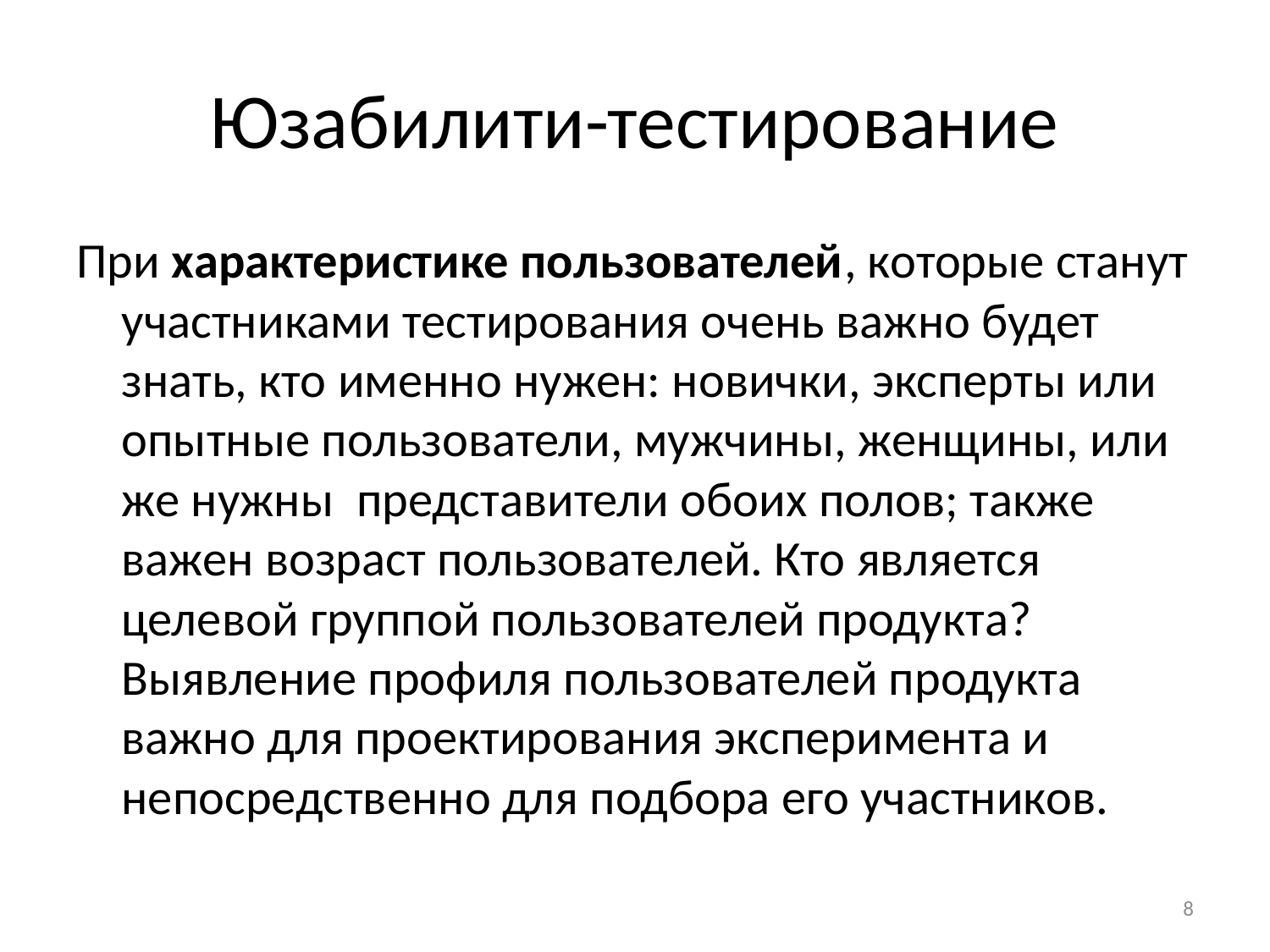

# Юзабилити-тестирование
При характеристике пользователей, которые станут участниками тестирования очень важно будет знать, кто именно нужен: новички, эксперты или опытные пользователи, мужчины, женщины, или же нужны  представители обоих полов; также важен возраст пользователей. Кто является целевой группой пользователей продукта? Выявление профиля пользователей продукта важно для проектирования эксперимента и непосредственно для подбора его участников.
8